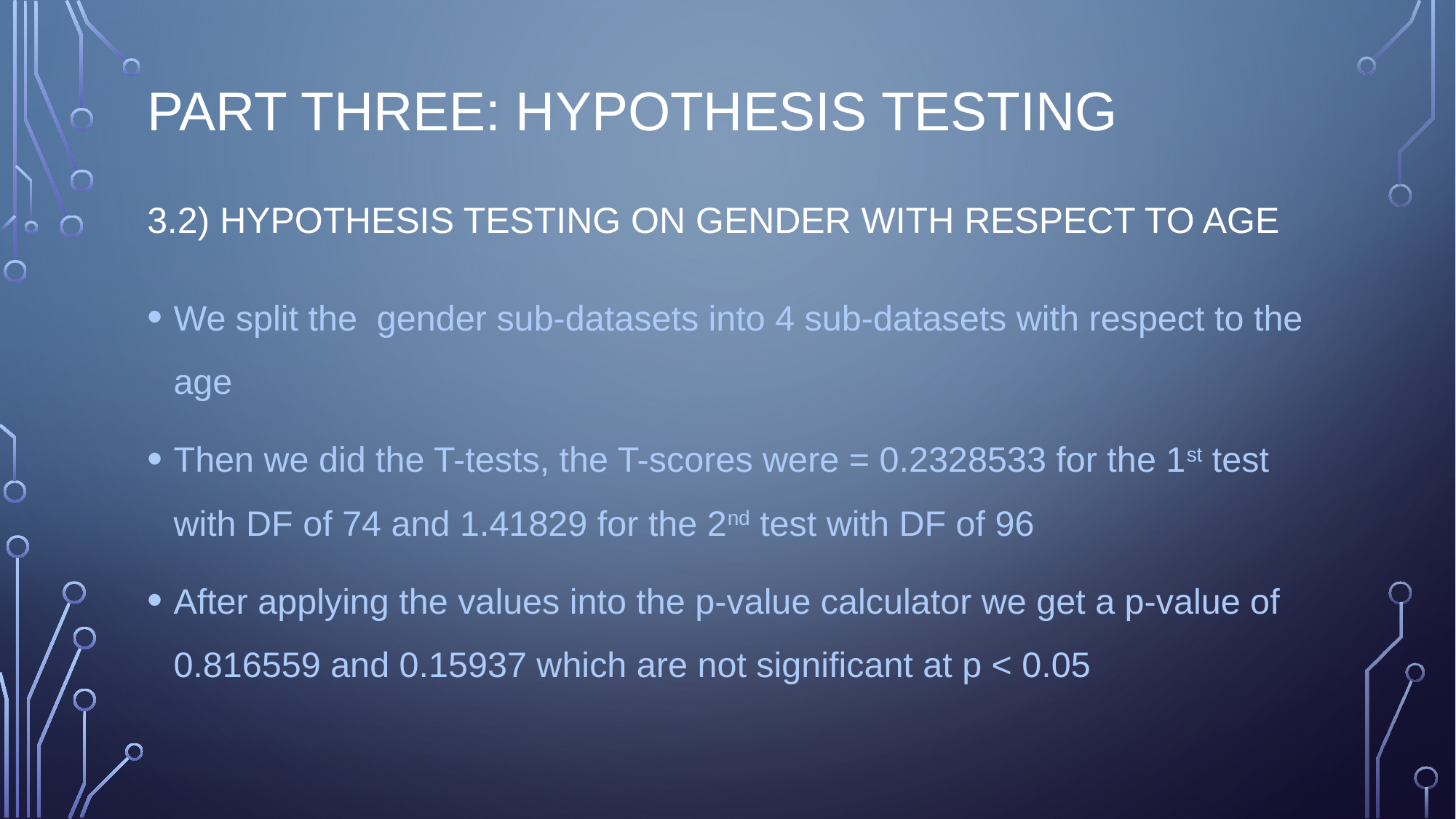

# PART THREE: Hypothesis Testing 3.2) hypothesis testing on gender with respect to age
We split the  gender sub-datasets into 4 sub-datasets with respect to the age
Then we did the T-tests, the T-scores were = 0.2328533 for the 1st test with DF of 74 and 1.41829 for the 2nd test with DF of 96
After applying the values into the p-value calculator we get a p-value of 0.816559 and 0.15937 which are not significant at p < 0.05